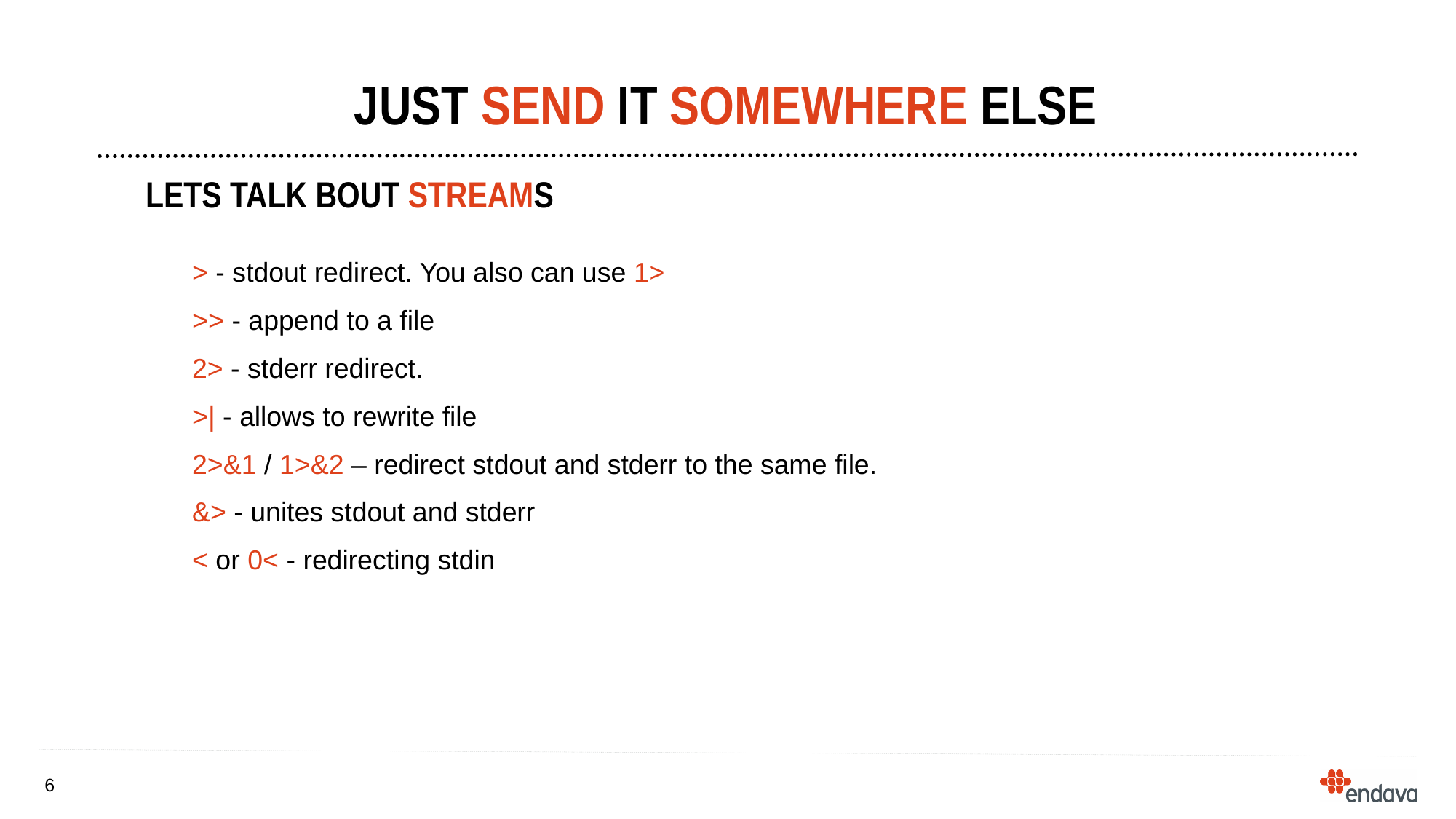

# Just send it somewhere else
Lets talk bout streams
> - stdout redirect. You also can use 1>
>> - append to a file
2> - stderr redirect.
>| - allows to rewrite file
2>&1 / 1>&2 – redirect stdout and stderr to the same file.
&> - unites stdout and stderr
< or 0< - redirecting stdin